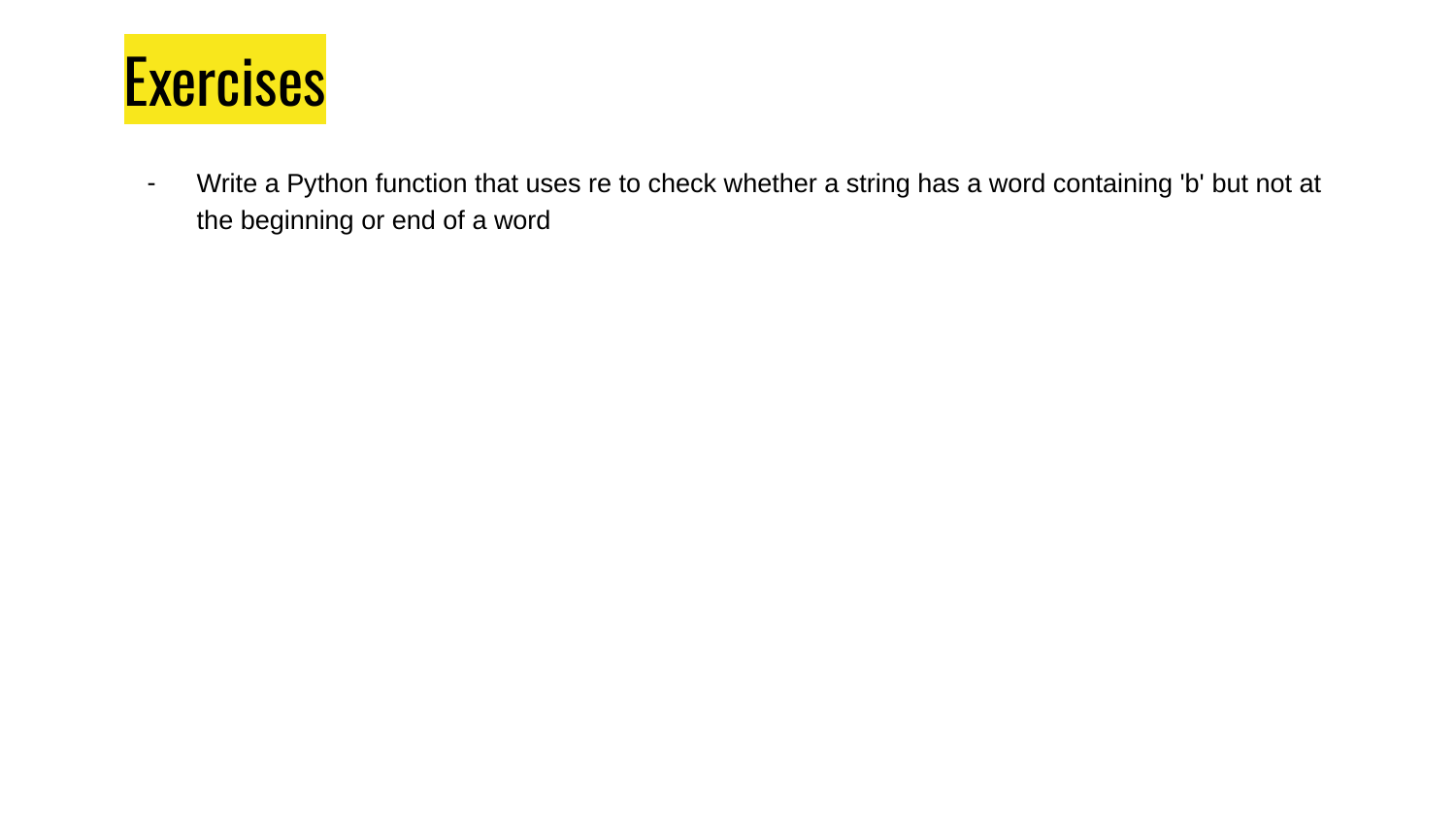

# Exercises
Write a Python function that uses re to check whether a string has a word containing 'b' but not at the beginning or end of a word